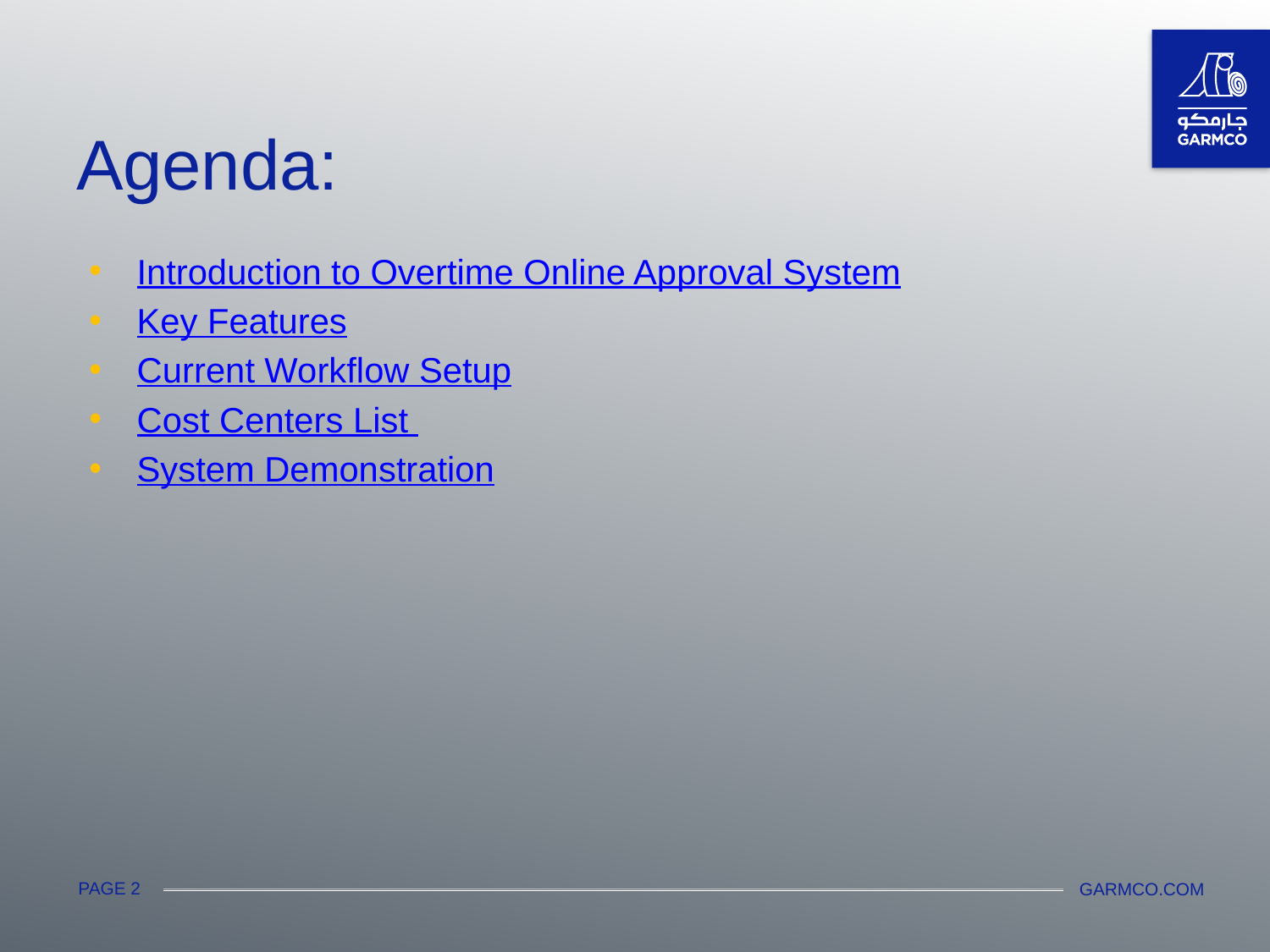

Agenda:
Introduction to Overtime Online Approval System
Key Features
Current Workflow Setup
Cost Centers List
System Demonstration